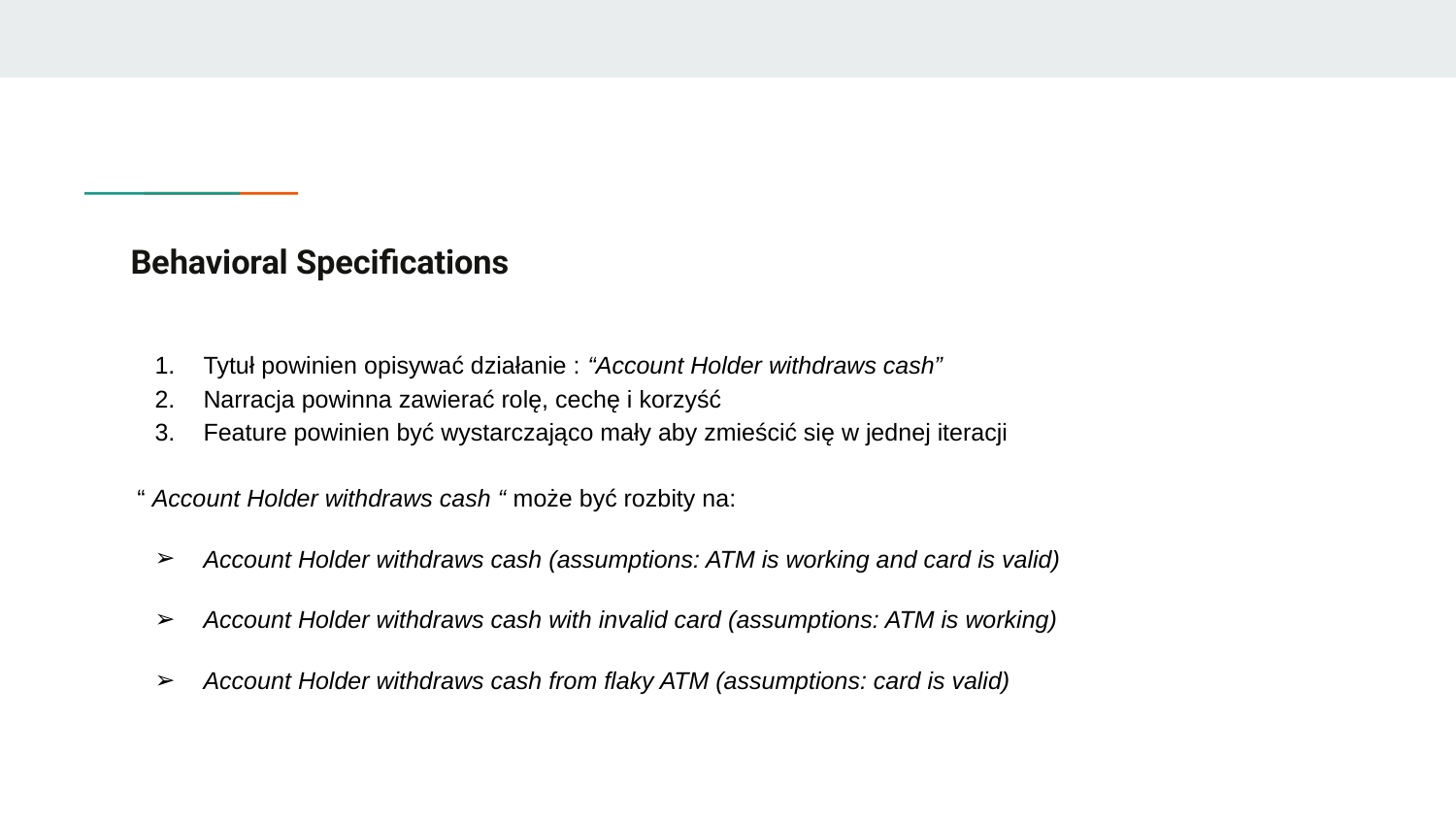

# Behavioral Specifications

Tytuł powinien opisywać działanie : “Account Holder withdraws cash”
Narracja powinna zawierać rolę, cechę i korzyść
Feature powinien być wystarczająco mały aby zmieścić się w jednej iteracji
 “ Account Holder withdraws cash “ może być rozbity na:
Account Holder withdraws cash (assumptions: ATM is working and card is valid)
Account Holder withdraws cash with invalid card (assumptions: ATM is working)
Account Holder withdraws cash from flaky ATM (assumptions: card is valid)